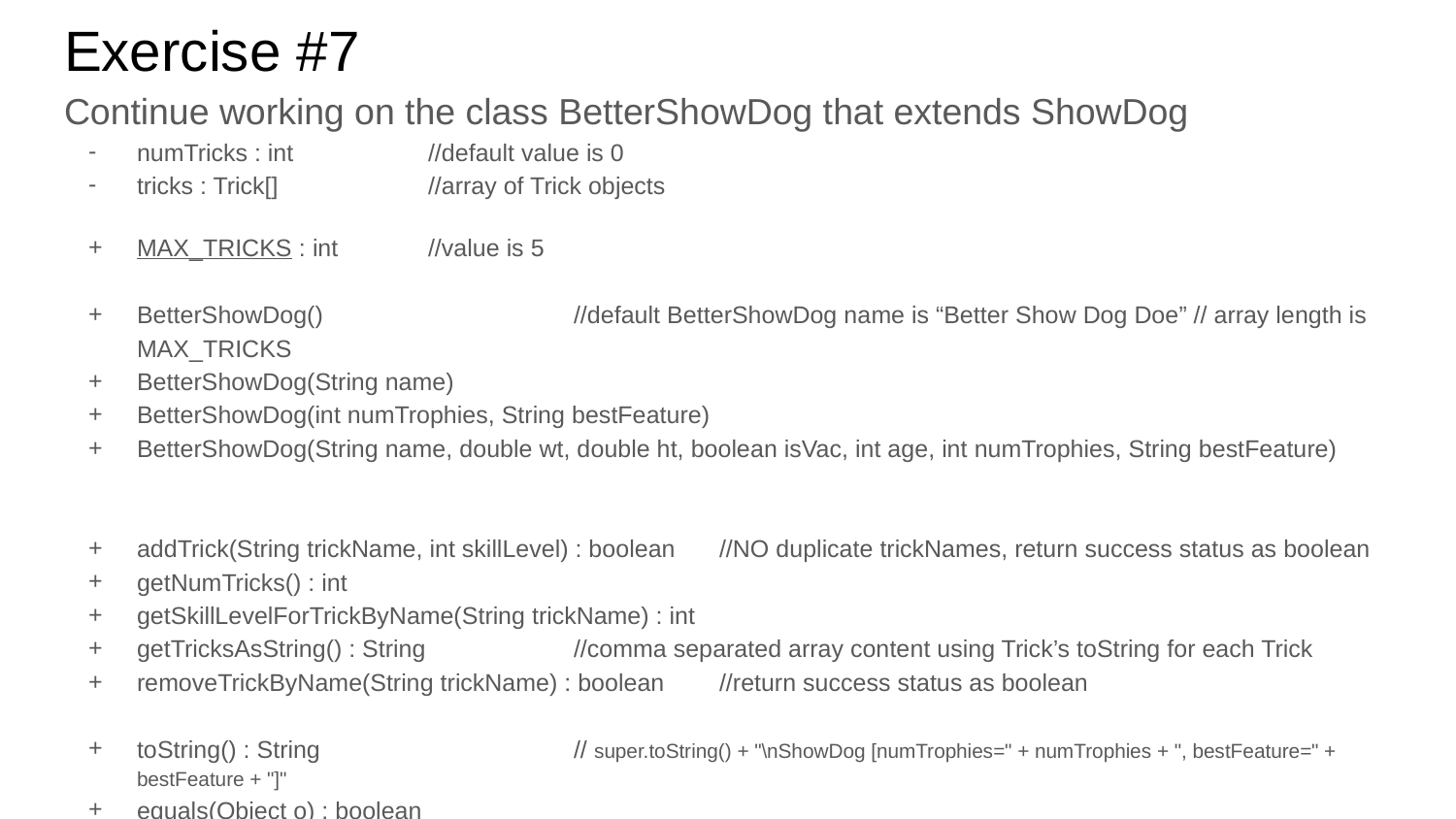

# Exercise #7
Continue working on the class BetterShowDog that extends ShowDog
numTricks : int	//default value is 0
tricks : Trick[]		//array of Trick objects

MAX_TRICKS : int	//value is 5

BetterShowDog() 		//default BetterShowDog name is “Better Show Dog Doe” // array length is MAX_TRICKS
BetterShowDog(String name)
BetterShowDog(int numTrophies, String bestFeature)
BetterShowDog(String name, double wt, double ht, boolean isVac, int age, int numTrophies, String bestFeature)

addTrick(String trickName, int skillLevel) : boolean	//NO duplicate trickNames, return success status as boolean
getNumTricks() : int
getSkillLevelForTrickByName(String trickName) : int
getTricksAsString() : String		//comma separated array content using Trick’s toString for each Trick
removeTrickByName(String trickName) : boolean	//return success status as boolean

toString() : String		// super.toString() + "\nShowDog [numTrophies=" + numTrophies + ", bestFeature=" + bestFeature + "]"
equals(Object o) : boolean

//Trick class is within the BetterShowDog class as per Exercise #5